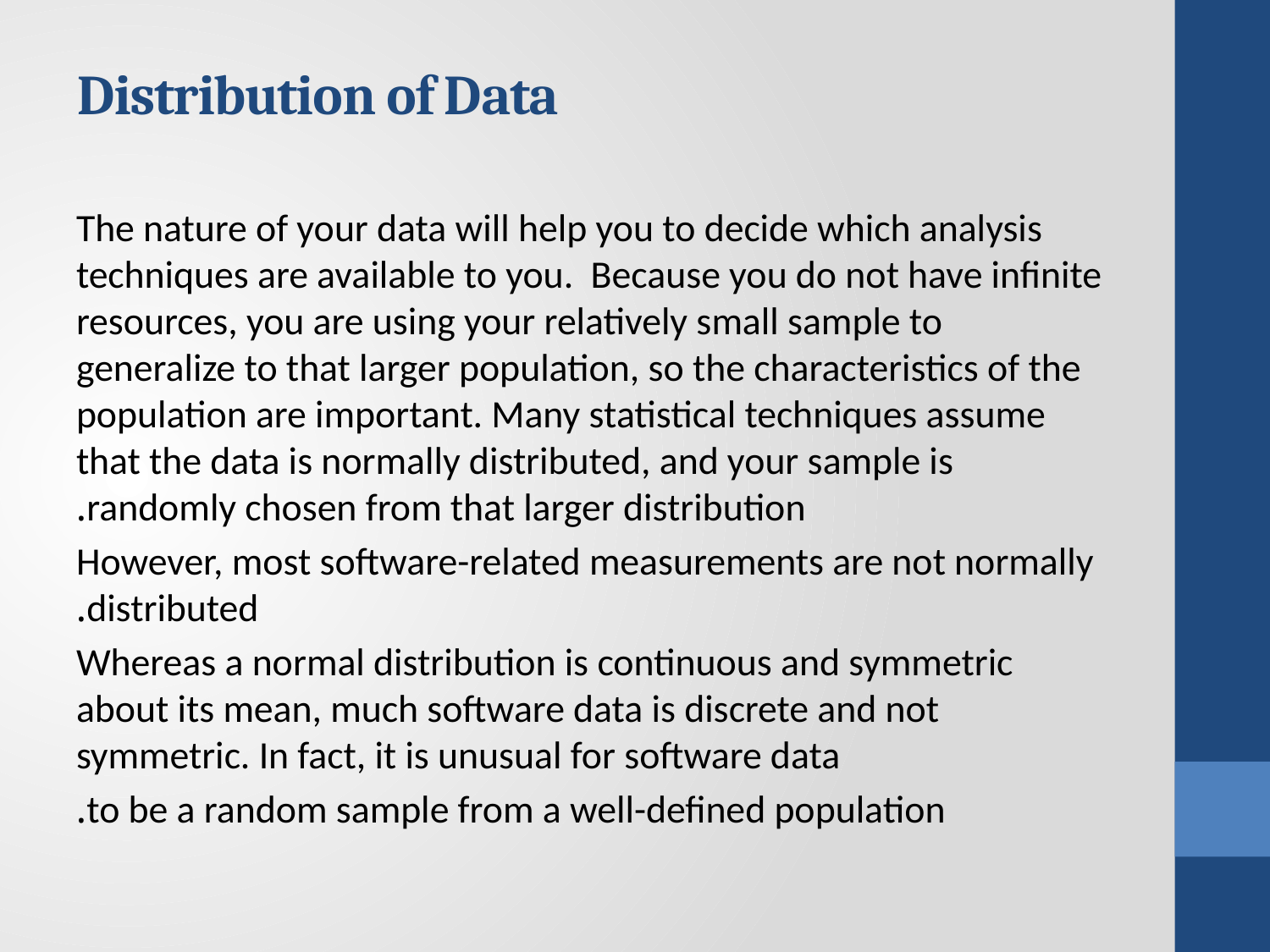

# Distribution of Data
The nature of your data will help you to decide which analysis techniques are available to you.  Because you do not have infinite resources, you are using your relatively small sample to generalize to that larger population, so the characteristics of the population are important. Many statistical techniques assume that the data is normally distributed, and your sample is randomly chosen from that larger distribution.
However, most software-related measurements are not normally distributed.
Whereas a normal distribution is continuous and symmetric about its mean, much software data is discrete and not symmetric. In fact, it is unusual for software data
to be a random sample from a well-defined population.